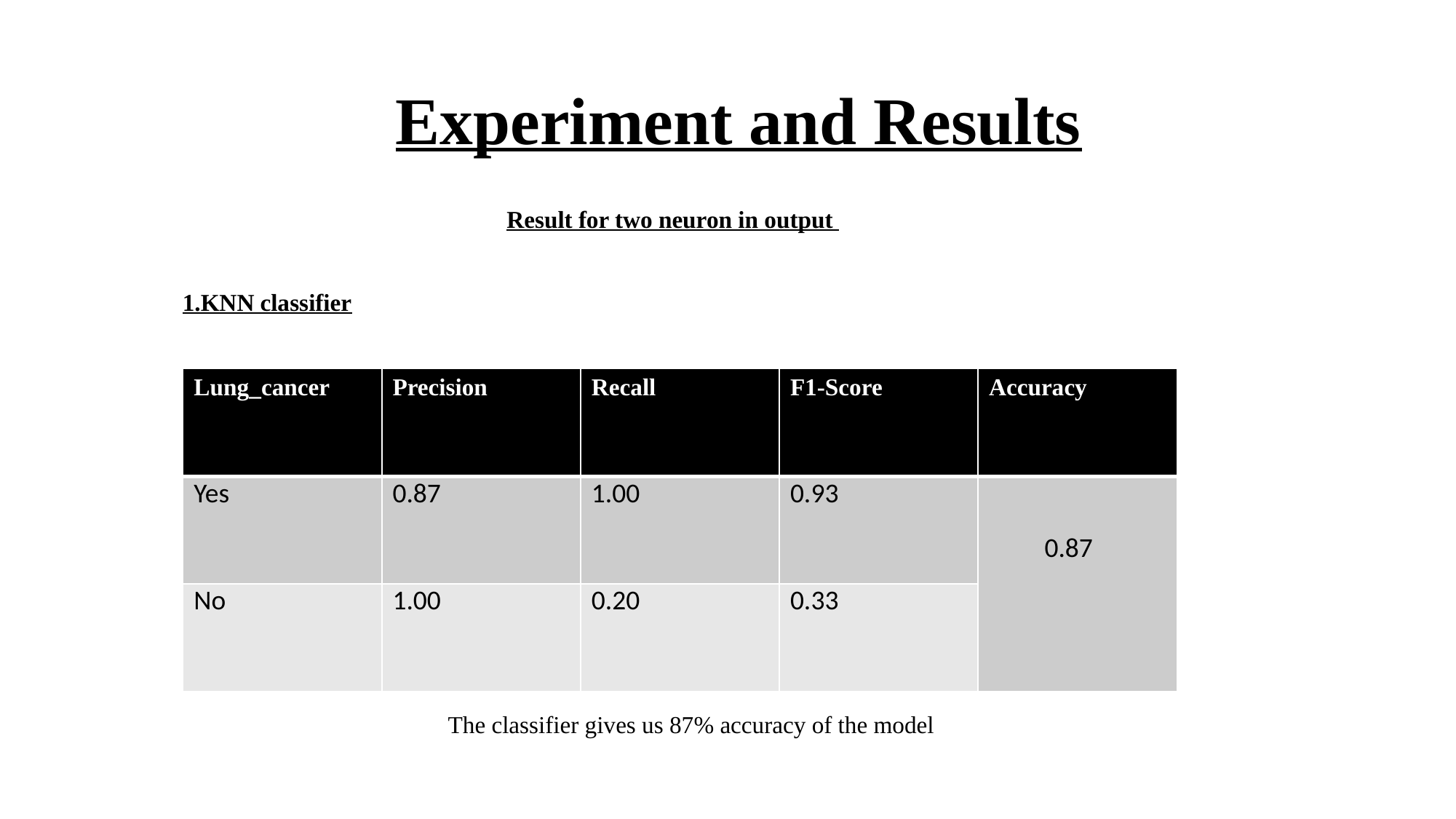

# Experiment and Results
                                                                      Result for two neuron in output

                1.KNN classifier

| Lung\_cancer | Precision | Recall | F1-Score | Accuracy |
| --- | --- | --- | --- | --- |
| Yes | 0.87 | 1.00 | 0.93 | 0.87 |
| No | 1.00 | 0.20 | 0.33 |  |

The classifier gives us 87% accuracy of the model